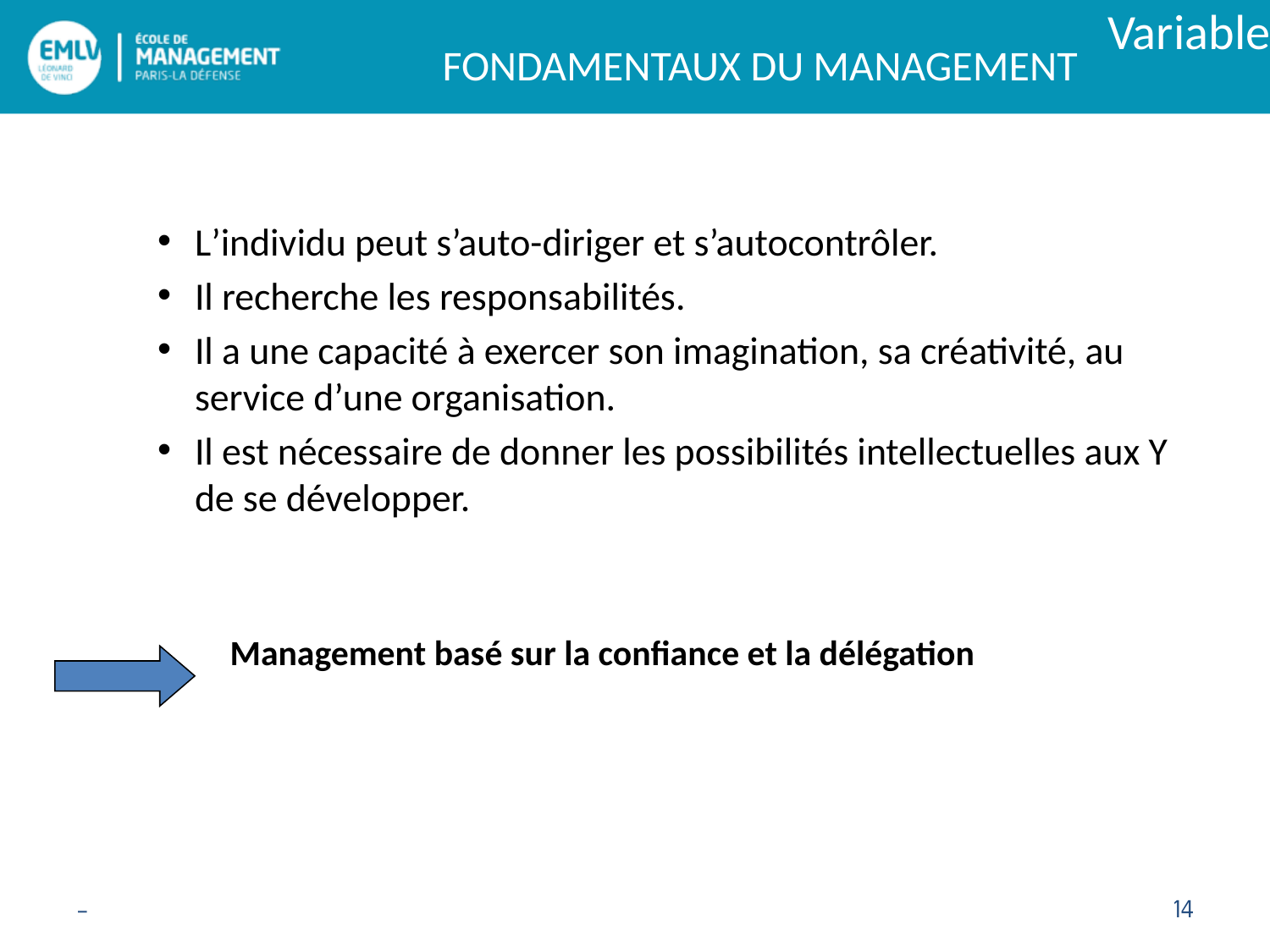

Variable Y
L’individu peut s’auto-diriger et s’autocontrôler.
Il recherche les responsabilités.
Il a une capacité à exercer son imagination, sa créativité, au service d’une organisation.
Il est nécessaire de donner les possibilités intellectuelles aux Y de se développer.

         Management basé sur la confiance et la délégation

–
14